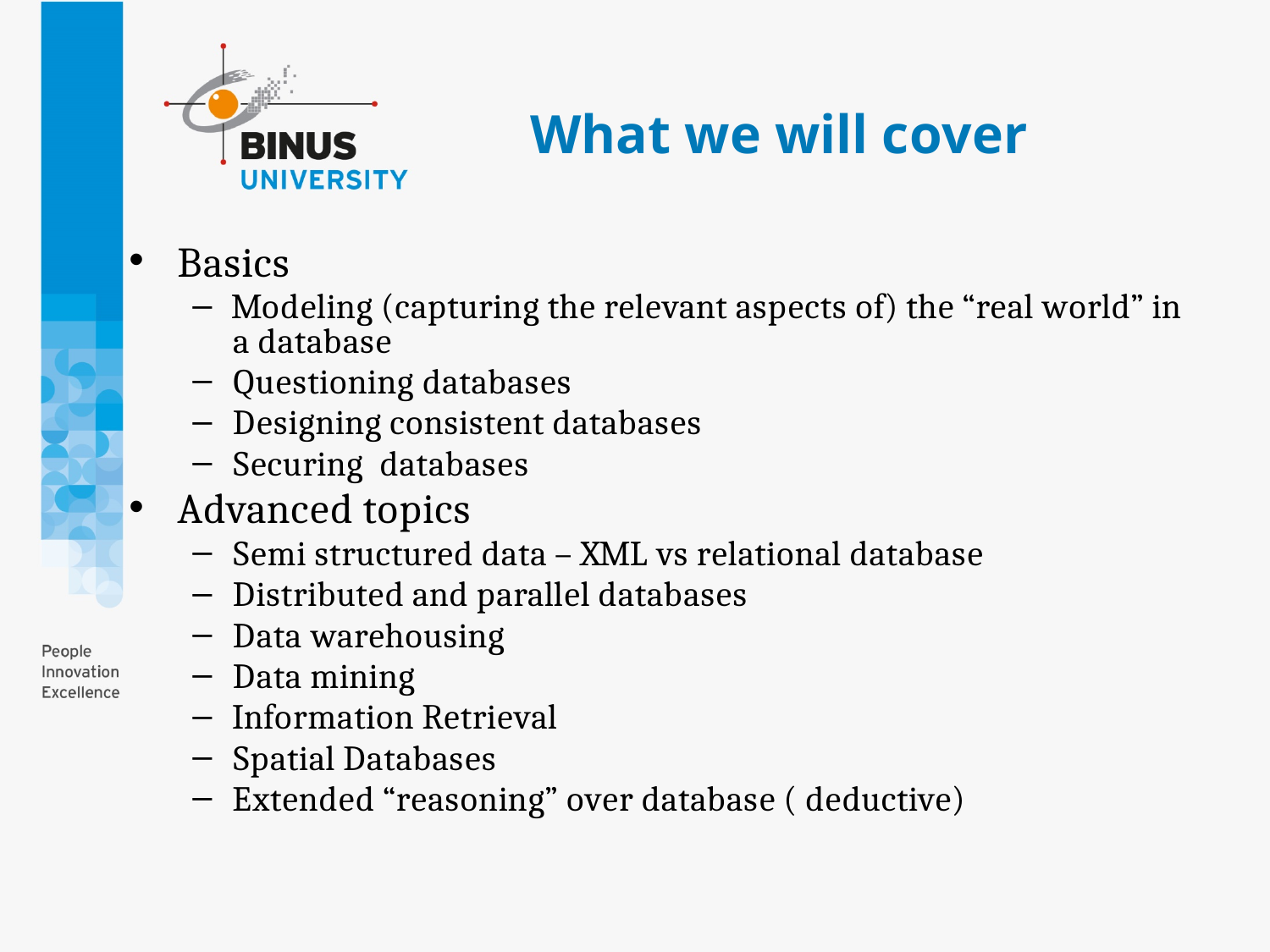

# What we will cover
Basics
Modeling (capturing the relevant aspects of) the “real world” in a database
Questioning databases
Designing consistent databases
Securing  databases
Advanced topics
Semi structured data – XML vs relational database
Distributed and parallel databases
Data warehousing
Data mining
Information Retrieval
Spatial Databases
Extended “reasoning” over database ( deductive)